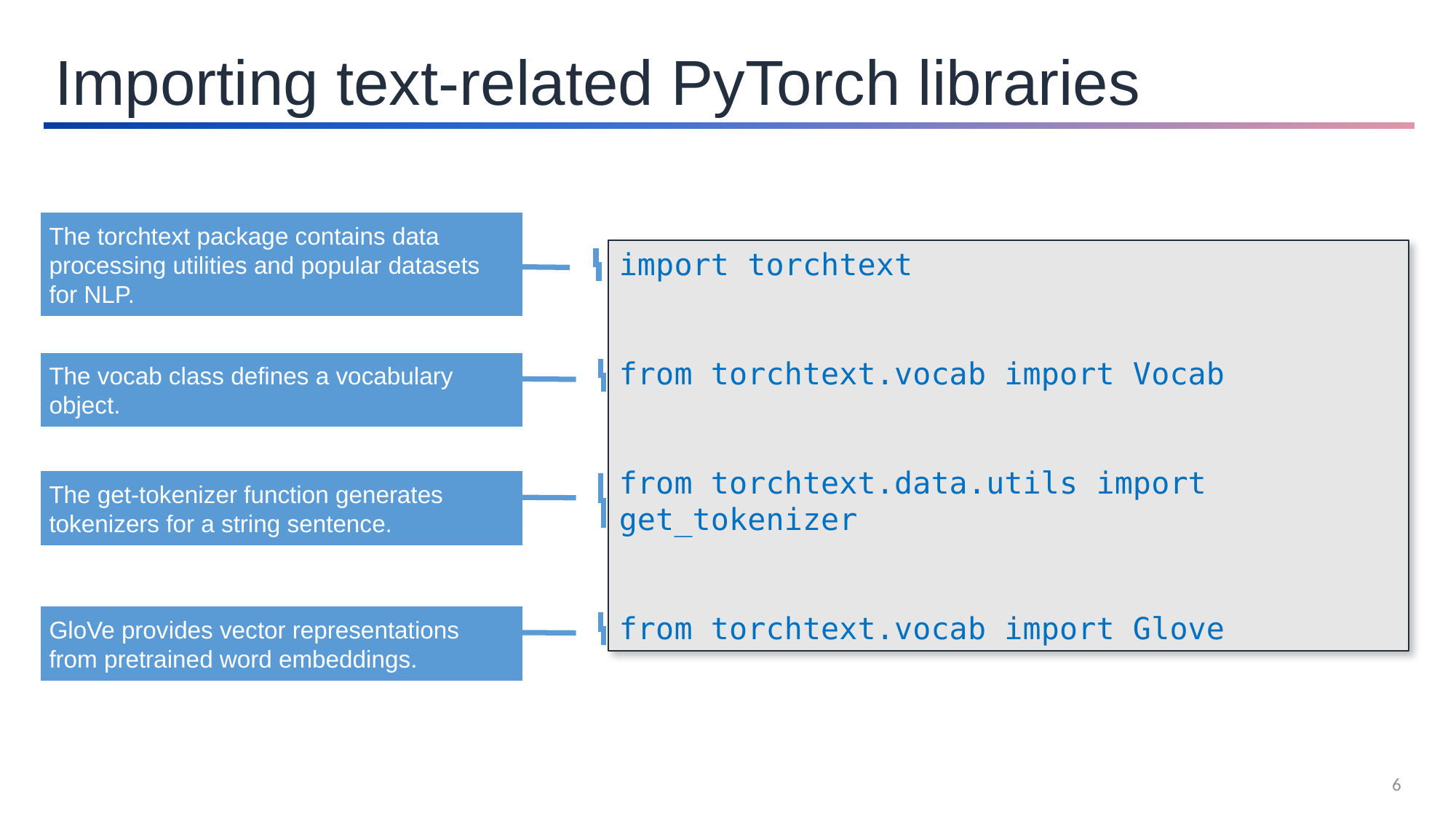

Importing text-related PyTorch libraries

The torchtext package contains data processing utilities and popular datasets for NLP.
import torchtext

from torchtext.vocab import Vocab

from torchtext.data.utils import get_tokenizer

from torchtext.vocab import Glove
The vocab class defines a vocabulary object.
The get-tokenizer function generates tokenizers for a string sentence.
GloVe provides vector representations from pretrained word embeddings.
6